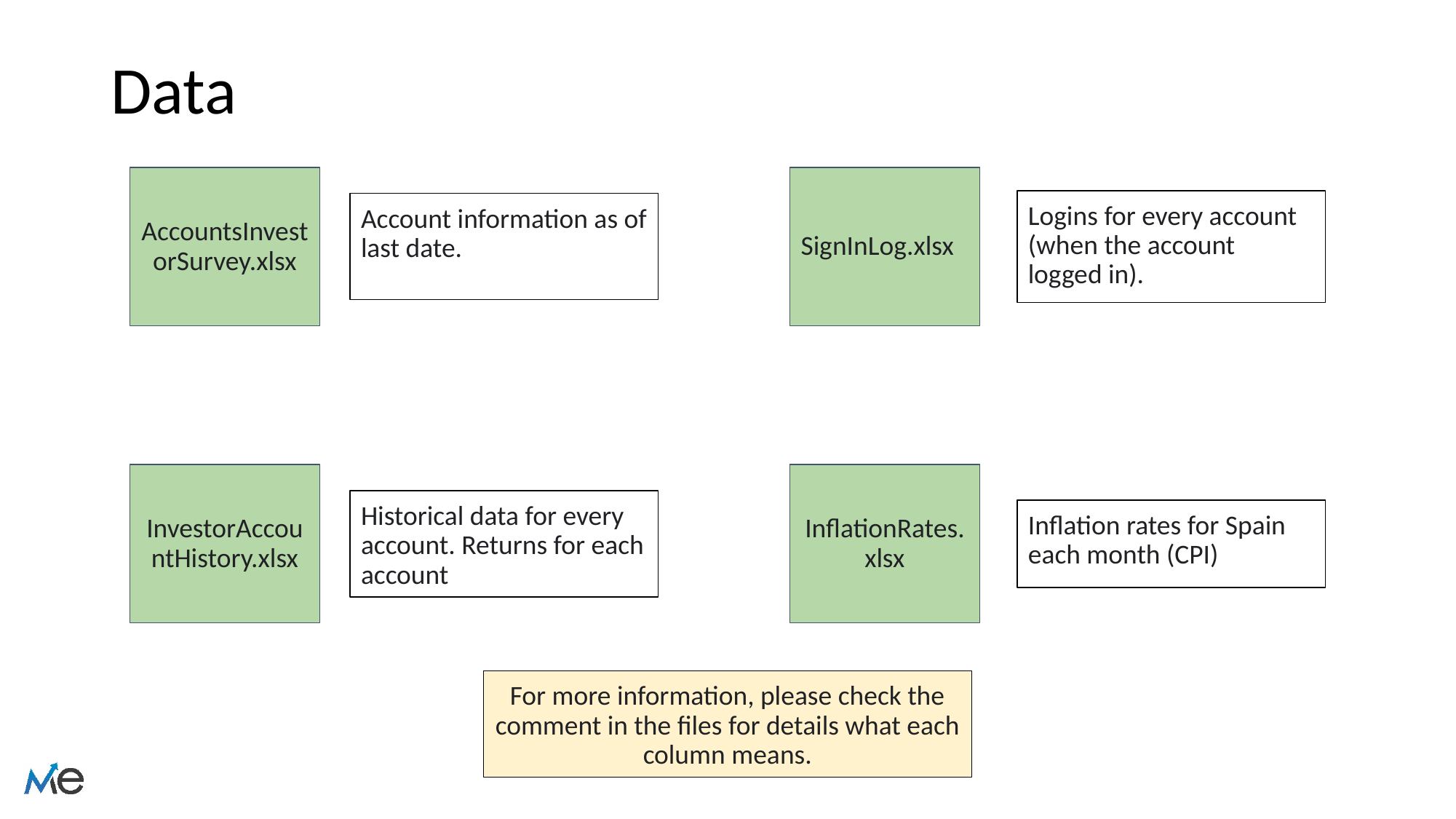

# Data
AccountsInvestorSurvey.xlsx
SignInLog.xlsx
Logins for every account (when the account logged in).

Account information as of last date.
InvestorAccountHistory.xlsx
InflationRates.xlsx
Historical data for every account. Returns for each account
Inflation rates for Spain each month (CPI)

For more information, please check the comment in the files for details what each column means.